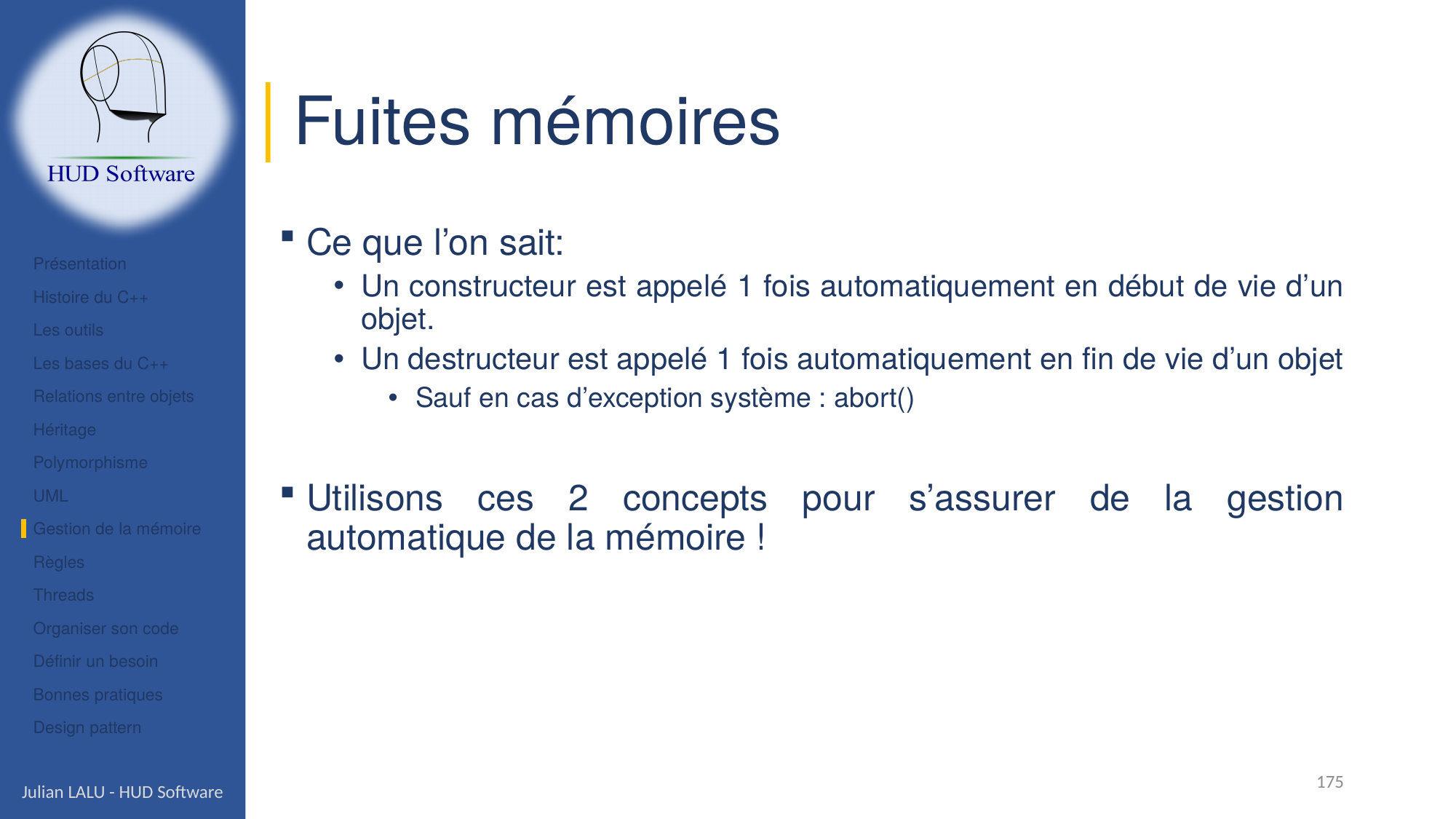

# Fuites mémoires
Ce que l’on sait:
Un constructeur est appelé 1 fois automatiquement en début de vie d’un objet.
Un destructeur est appelé 1 fois automatiquement en fin de vie d’un objet
Sauf en cas d’exception système : abort()

Utilisons ces 2 concepts pour s’assurer de la gestion automatique de la mémoire !
Présentation
Histoire du C++
Les outils
Les bases du C++
Relations entre objets
Héritage
Polymorphisme
UML
Gestion de la mémoire
Règles
Threads
Organiser son code
Définir un besoin
Bonnes pratiques
Design pattern
175